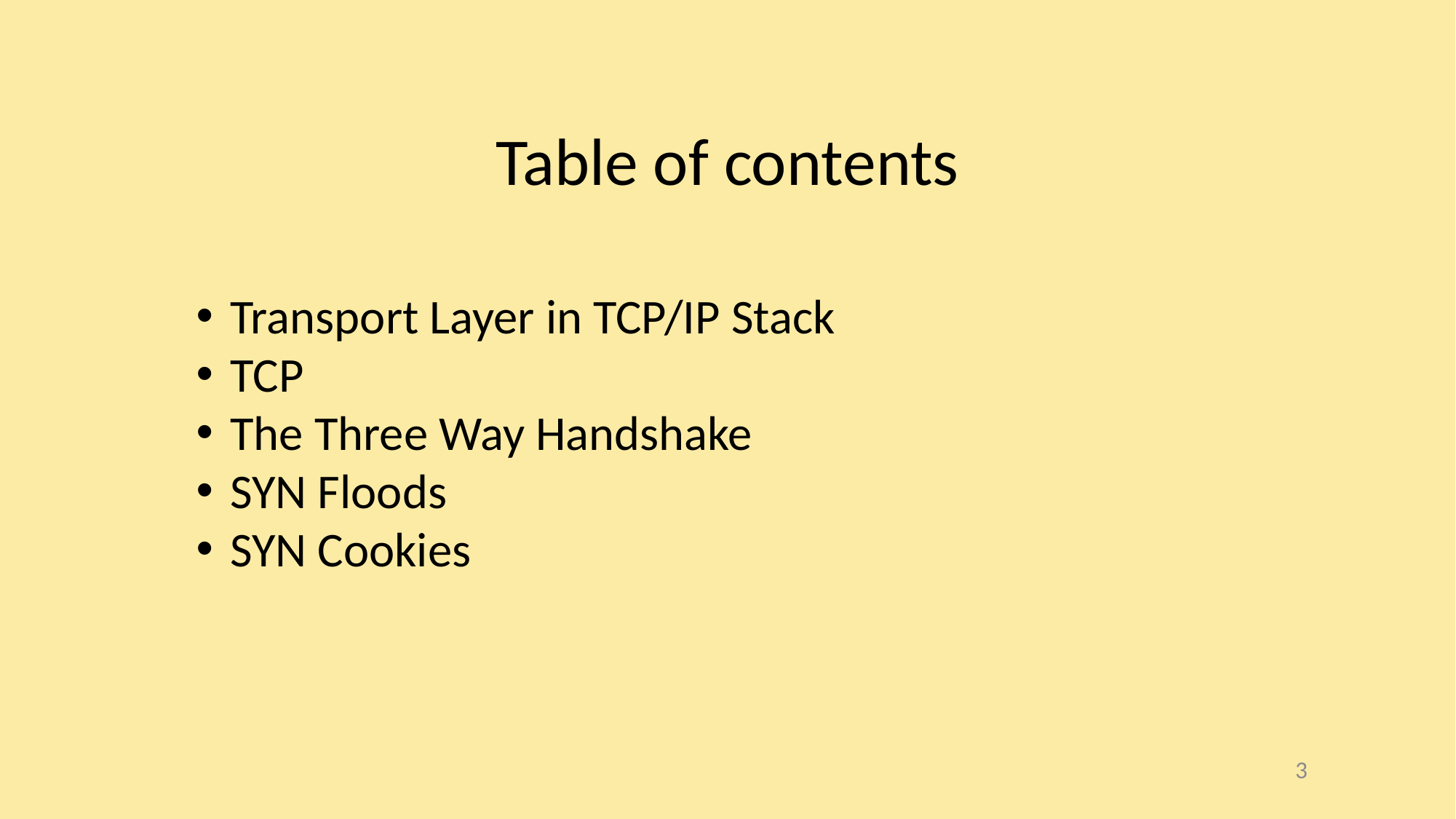

Table of contents
Transport Layer in TCP/IP Stack
TCP
The Three Way Handshake
SYN Floods
SYN Cookies
3